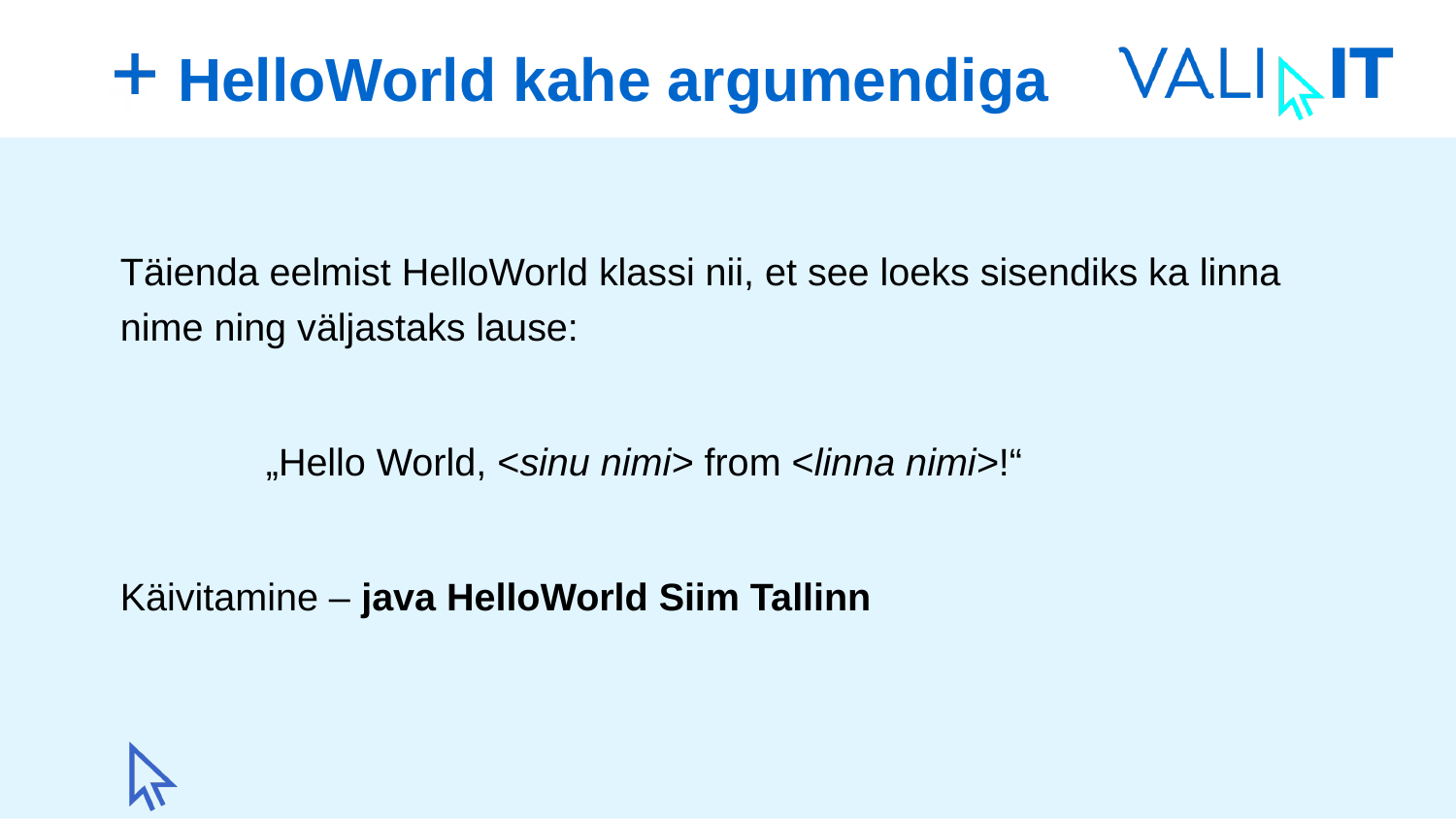

# HelloWorld kahe argumendiga

Täienda eelmist HelloWorld klassi nii, et see loeks sisendiks ka linna nime ning väljastaks lause:

	„Hello World, <sinu nimi> from <linna nimi>!“

Käivitamine – java HelloWorld Siim Tallinn